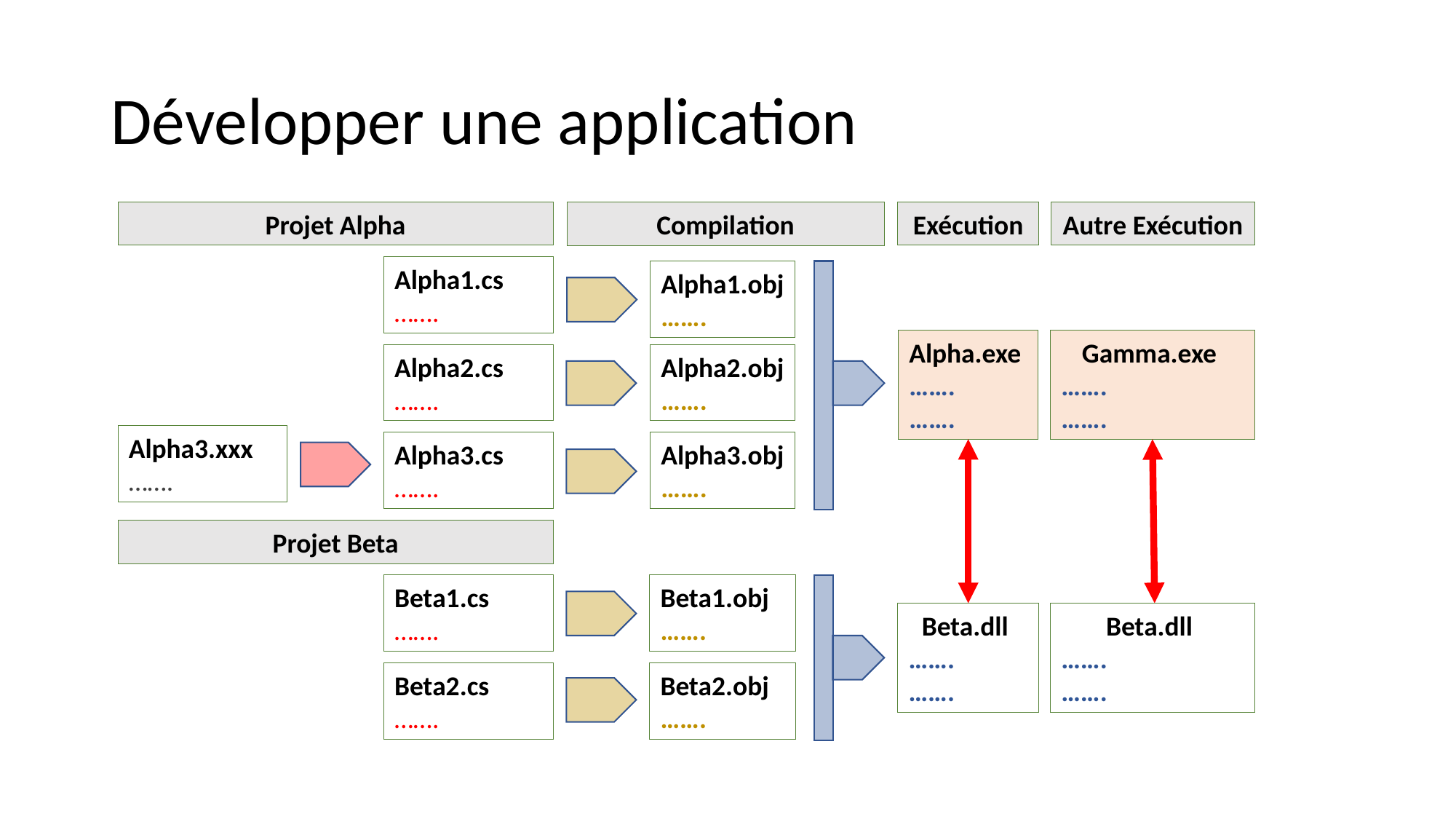

# Développer une application
Projet Alpha
Exécution
Autre Exécution
Compilation
Alpha1.cs
…….
Alpha1.obj
…….

Alpha.exe
…….
…….
Gamma.exe
…….
…….
Alpha2.cs
…….
Alpha2.obj
…….

Alpha3.xxx
…….
Alpha3.cs
…….
Alpha3.obj
…….

Projet Beta
Beta1.cs
…….
Beta1.obj
…….

Beta.dll
…….
…….
Beta.dll
…….
…….

Beta2.cs
…….
Beta2.obj
…….